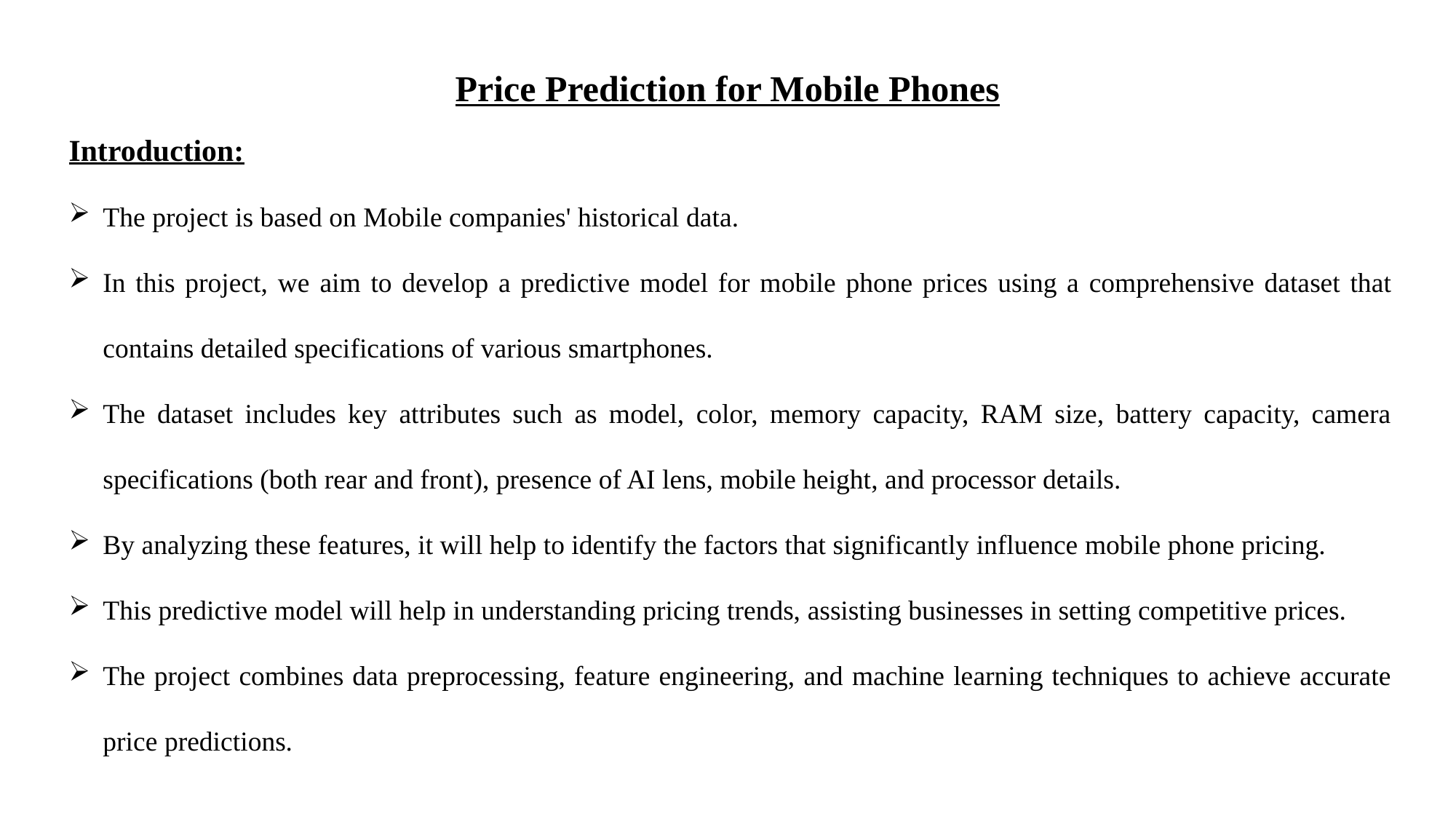

Price Prediction for Mobile Phones
Introduction:
The project is based on Mobile companies' historical data.
In this project, we aim to develop a predictive model for mobile phone prices using a comprehensive dataset that contains detailed specifications of various smartphones.
The dataset includes key attributes such as model, color, memory capacity, RAM size, battery capacity, camera specifications (both rear and front), presence of AI lens, mobile height, and processor details.
By analyzing these features, it will help to identify the factors that significantly influence mobile phone pricing.
This predictive model will help in understanding pricing trends, assisting businesses in setting competitive prices.
The project combines data preprocessing, feature engineering, and machine learning techniques to achieve accurate price predictions.